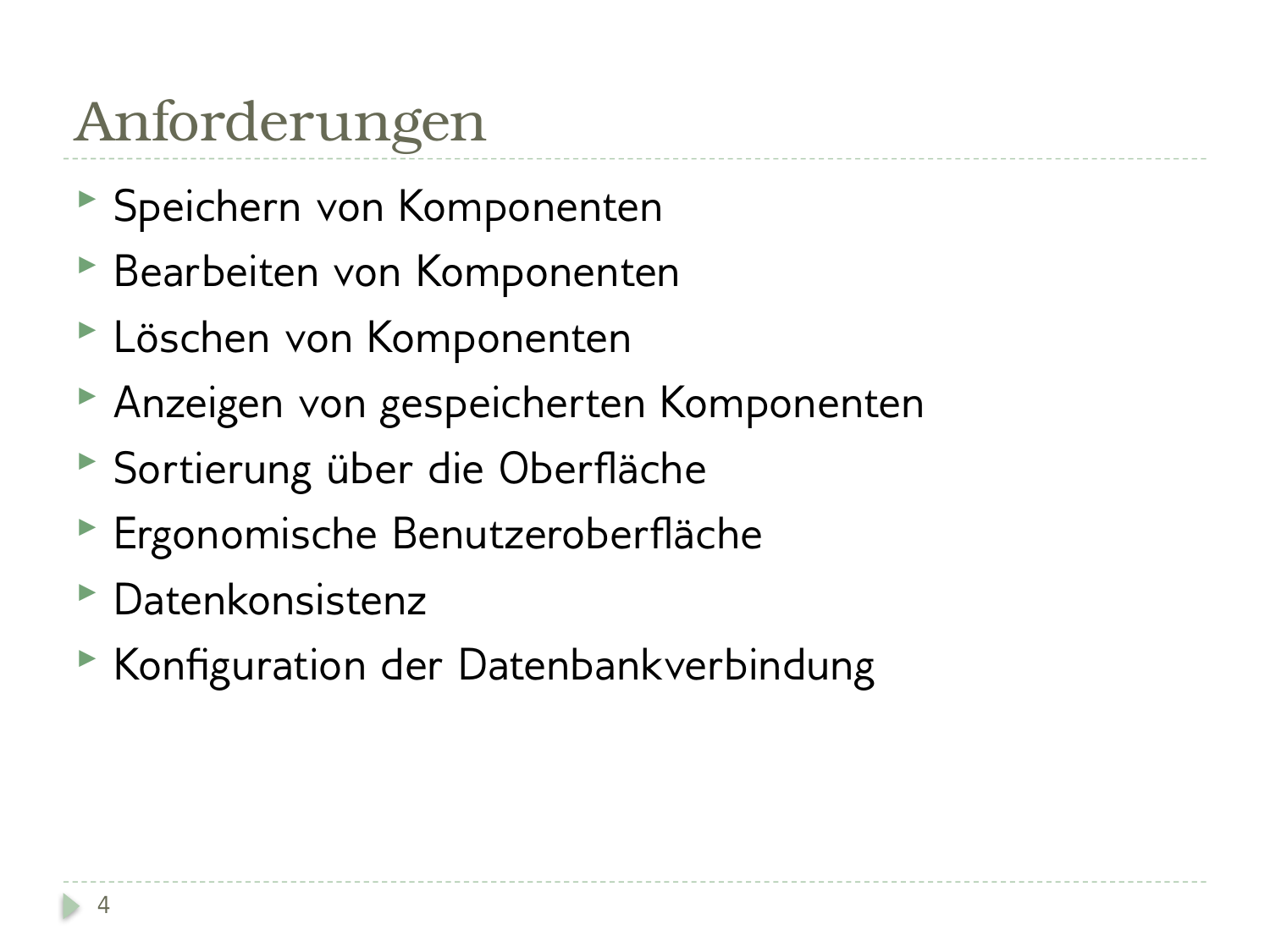

# Anforderungen
Speichern von Komponenten
Bearbeiten von Komponenten
Löschen von Komponenten
Anzeigen von gespeicherten Komponenten
Sortierung über die Oberfläche
Ergonomische Benutzeroberfläche
Datenkonsistenz
Konfiguration der Datenbankverbindung

4